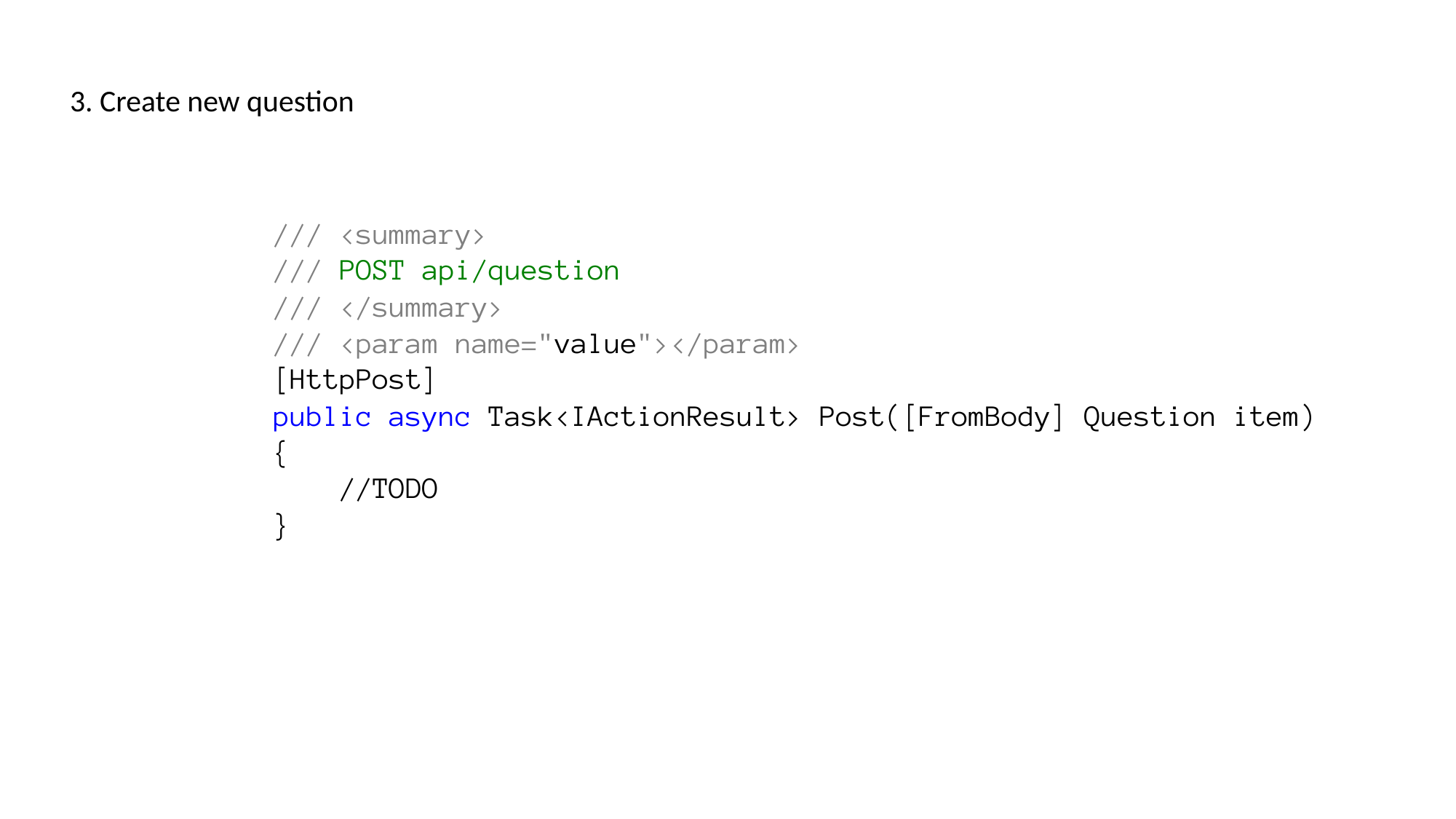

3. Create new question
        /// <summary>
        /// POST api/question
        /// </summary>
        /// <param name="value"></param>
        [HttpPost]
        public async Task<IActionResult> Post([FromBody] Question item)
        {
            //TODO
        }